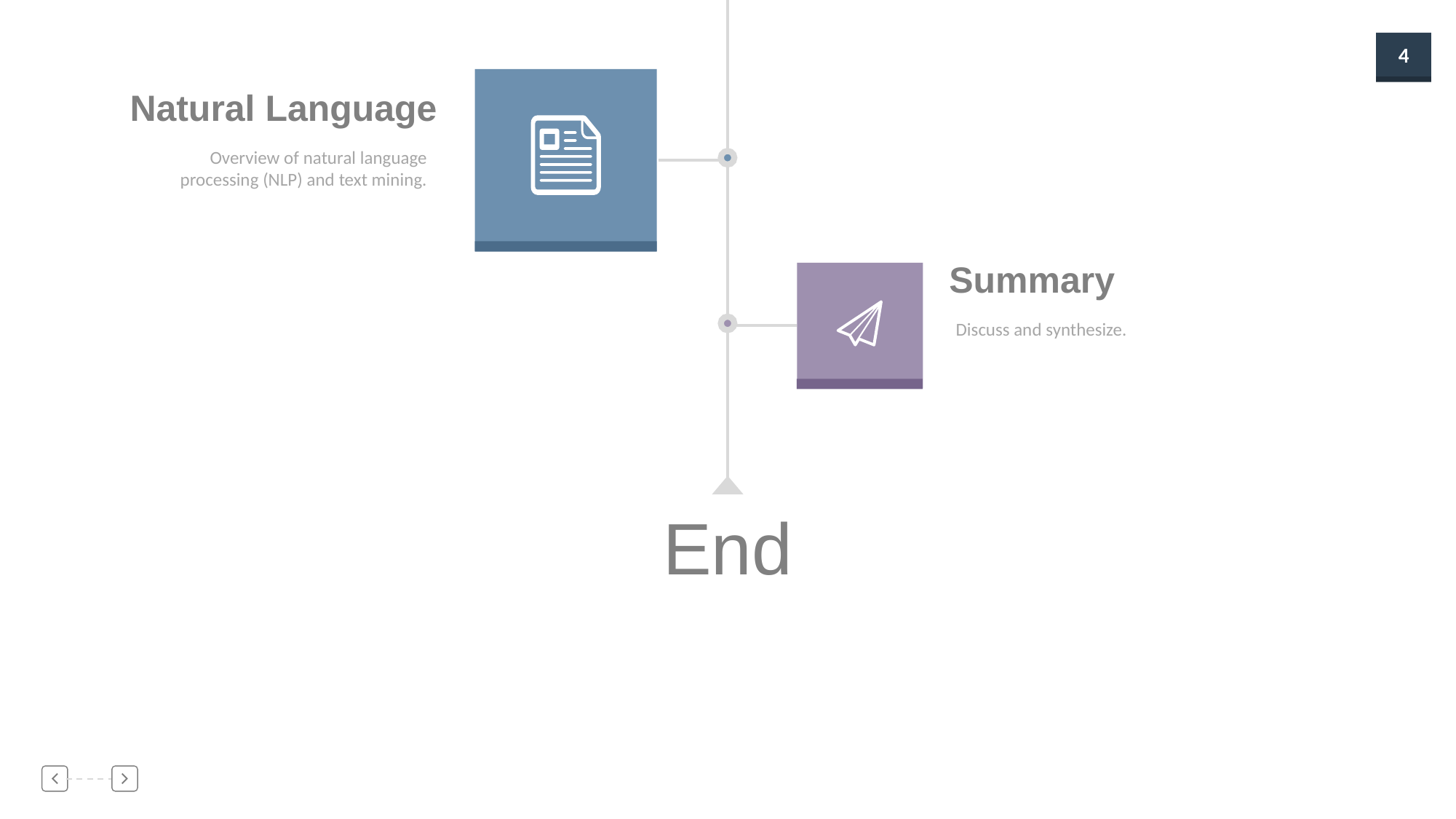

Natural Language

Overview of natural language processing (NLP) and text mining.

Summary

Discuss and synthesize.

End